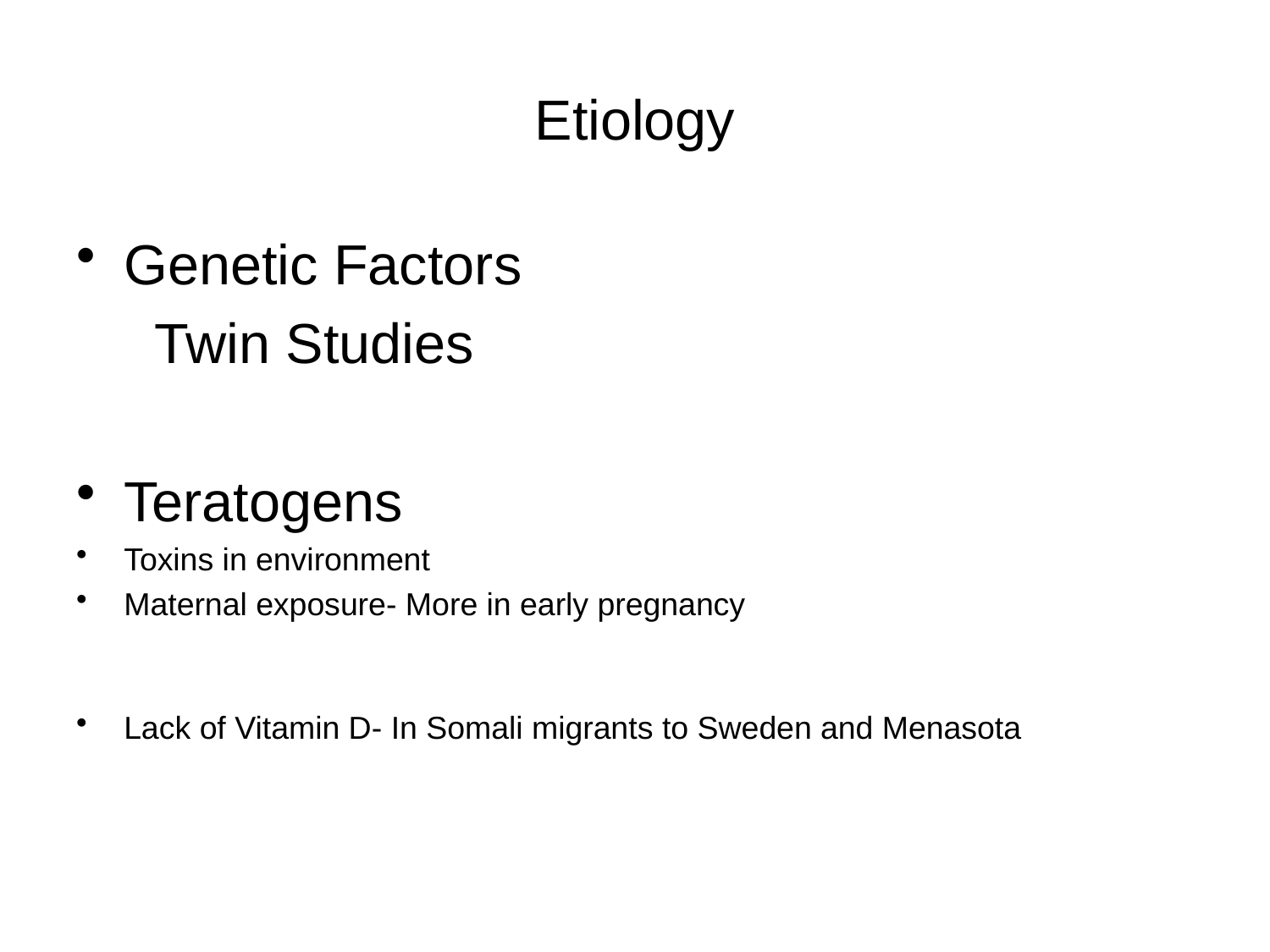

# Etiology
Genetic Factors
     Twin Studies

Teratogens
Toxins in environment
Maternal exposure- More in early pregnancy

Lack of Vitamin D- In Somali migrants to Sweden and Menasota